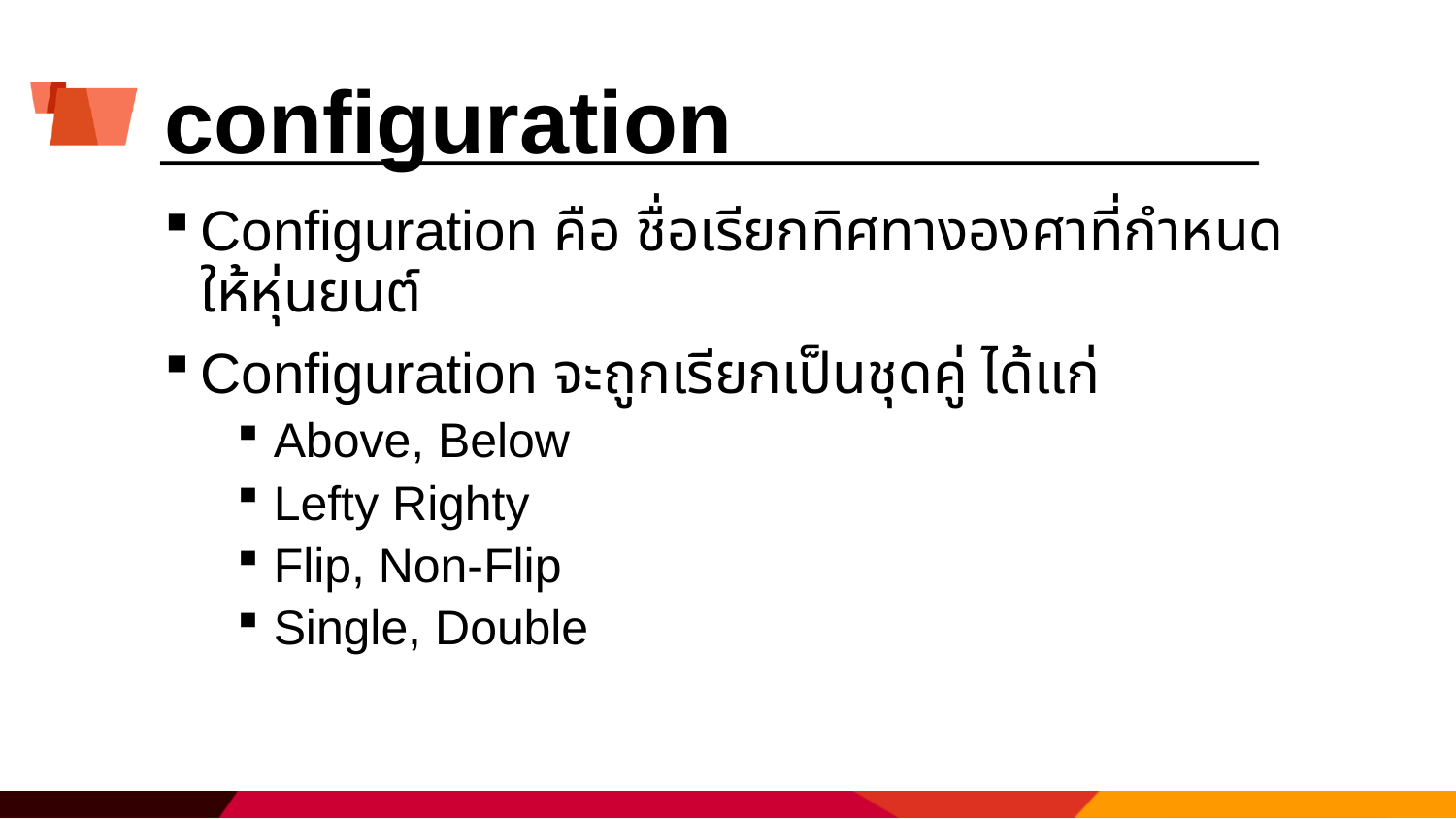

# configuration
Configuration คือ ชื่อเรียกทิศทางองศาที่กำหนดให้หุ่นยนต์
Configuration จะถูกเรียกเป็นชุดคู่ ได้แก่
Above, Below
Lefty Righty
Flip, Non-Flip
Single, Double